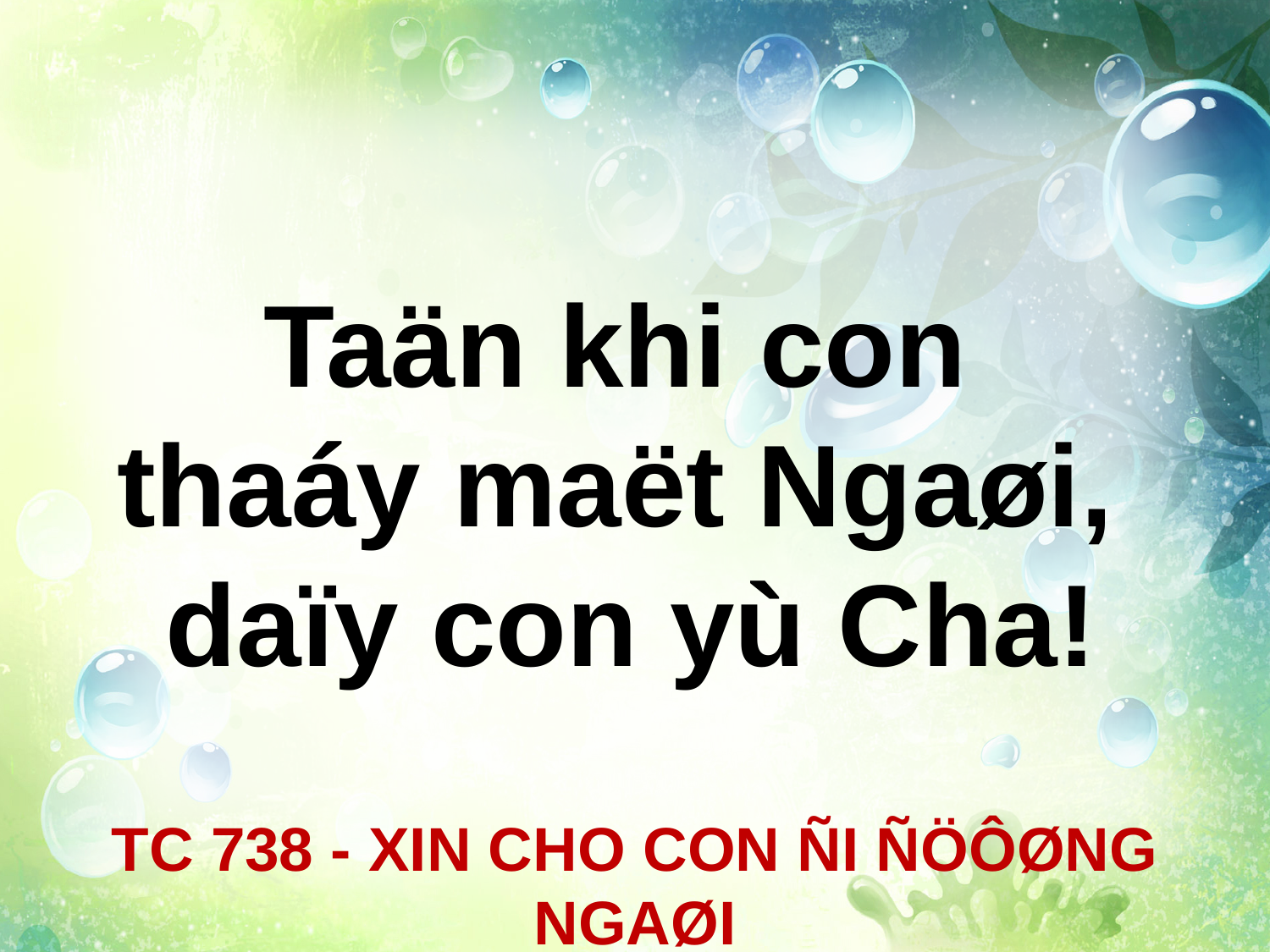

Taän khi con
thaáy maët Ngaøi,
daïy con yù Cha!
TC 738 - XIN CHO CON ÑI ÑÖÔØNG NGAØI